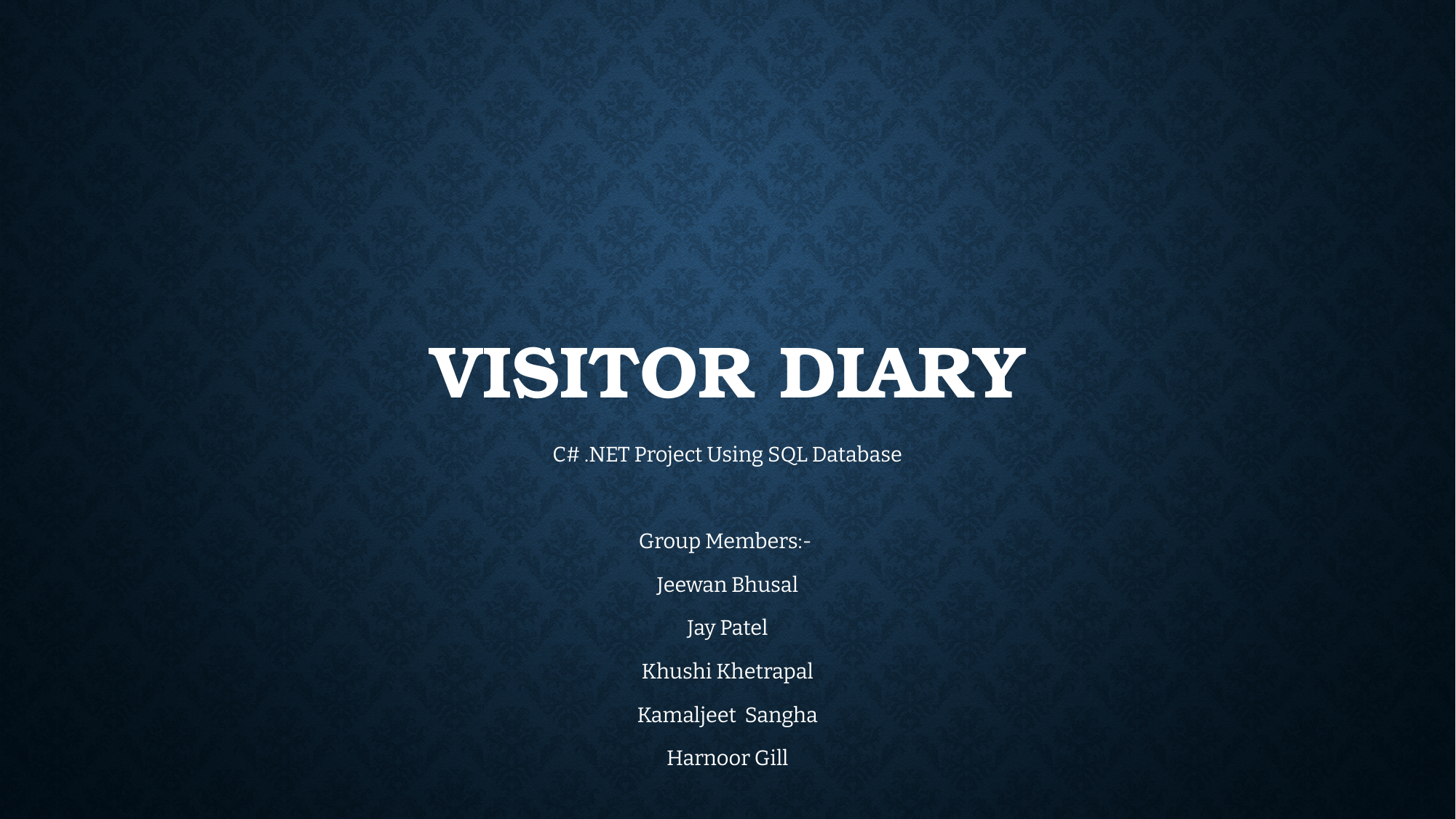

# Visitor diary
C# .NET Project Using SQL Database

Group Members:-
Jeewan Bhusal
Jay Patel
Khushi Khetrapal
Kamaljeet  Sangha
Harnoor Gill